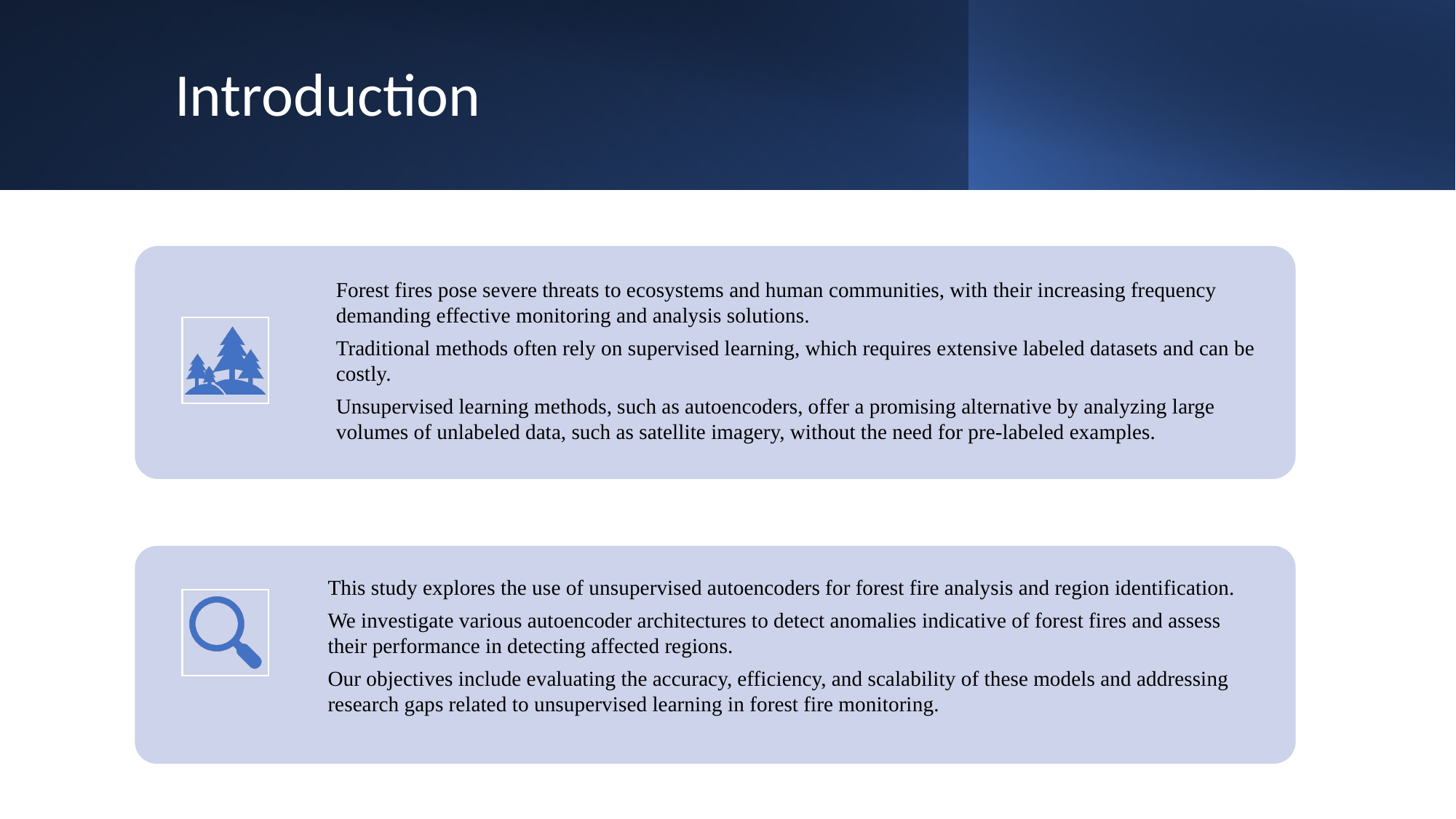

# Introduction

Forest fires pose severe threats to ecosystems and human communities, with their increasing frequency demanding effective monitoring and analysis solutions.
Traditional methods often rely on supervised learning, which requires extensive labeled datasets and can be costly.
Unsupervised learning methods, such as autoencoders, offer a promising alternative by analyzing large volumes of unlabeled data, such as satellite imagery, without the need for pre-labeled examples.

This study explores the use of unsupervised autoencoders for forest fire analysis and region identification.
We investigate various autoencoder architectures to detect anomalies indicative of forest fires and assess their performance in detecting affected regions.
Our objectives include evaluating the accuracy, efficiency, and scalability of these models and addressing research gaps related to unsupervised learning in forest fire monitoring.